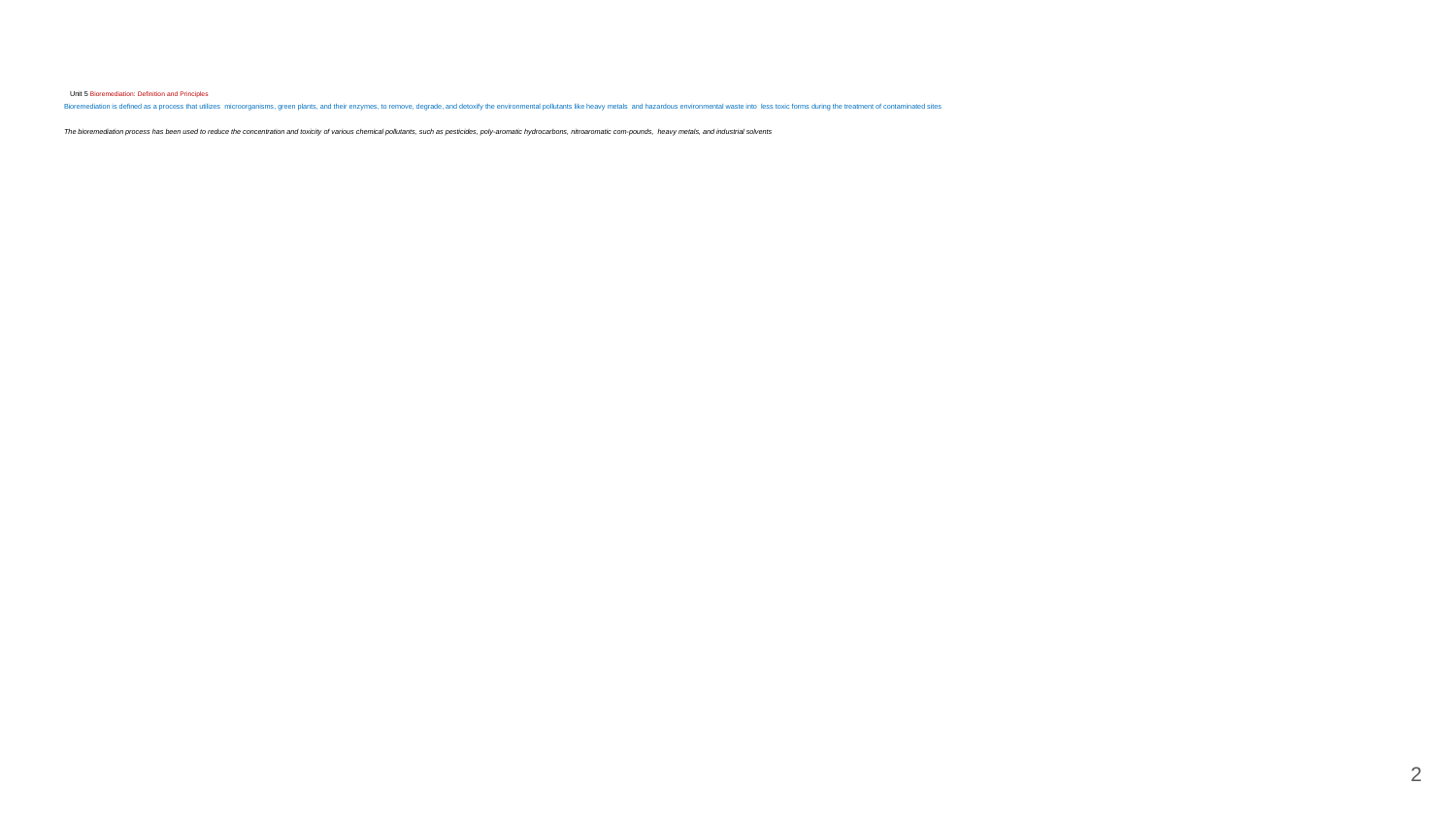

# Unit 5 Bioremediation: Definition and Principles Bioremediation is defined as a process that utilizes  microorganisms, green plants, and their enzymes, to remove, degrade, and detoxify the environmental pollutants like heavy metals  and hazardous environmental waste into  less toxic forms during the treatment of contaminated sites The bioremediation process has been used to reduce the concentration and toxicity of various chemical pollutants, such as pesticides, poly-aromatic hydrocarbons, nitroaromatic com-pounds,  heavy metals, and industrial solvents

2